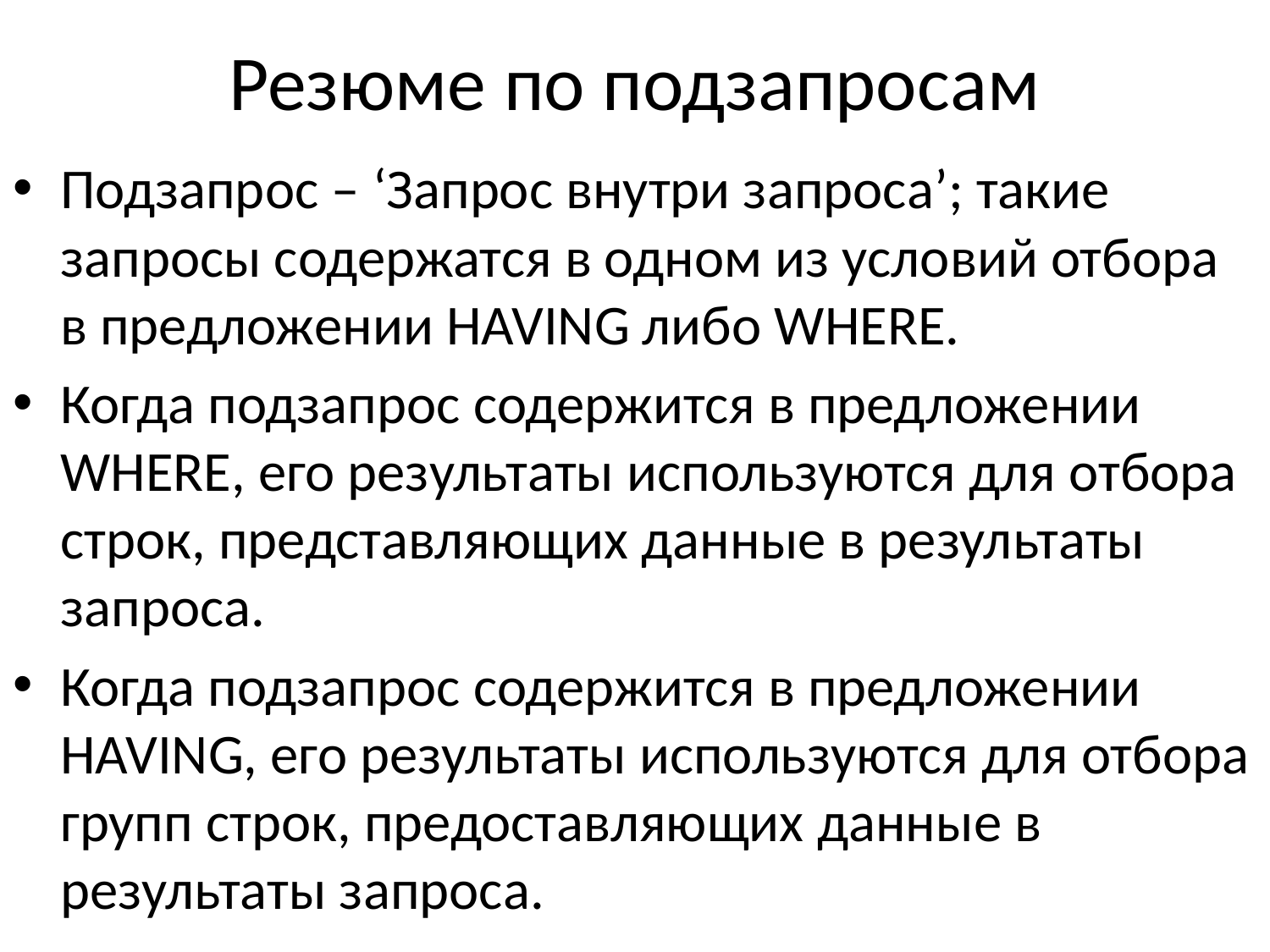

# Резюме по подзапросам
Подзапрос – ‘Запрос внутри запроса’; такие запросы содержатся в одном из условий отбора в предложении HAVING либо WHERE.
Когда подзапрос содержится в предложении WHERE, его результаты используются для отбора строк, представляющих данные в результаты запроса.
Когда подзапрос содержится в предложении HAVING, его результаты используются для отбора групп строк, предоставляющих данные в результаты запроса.